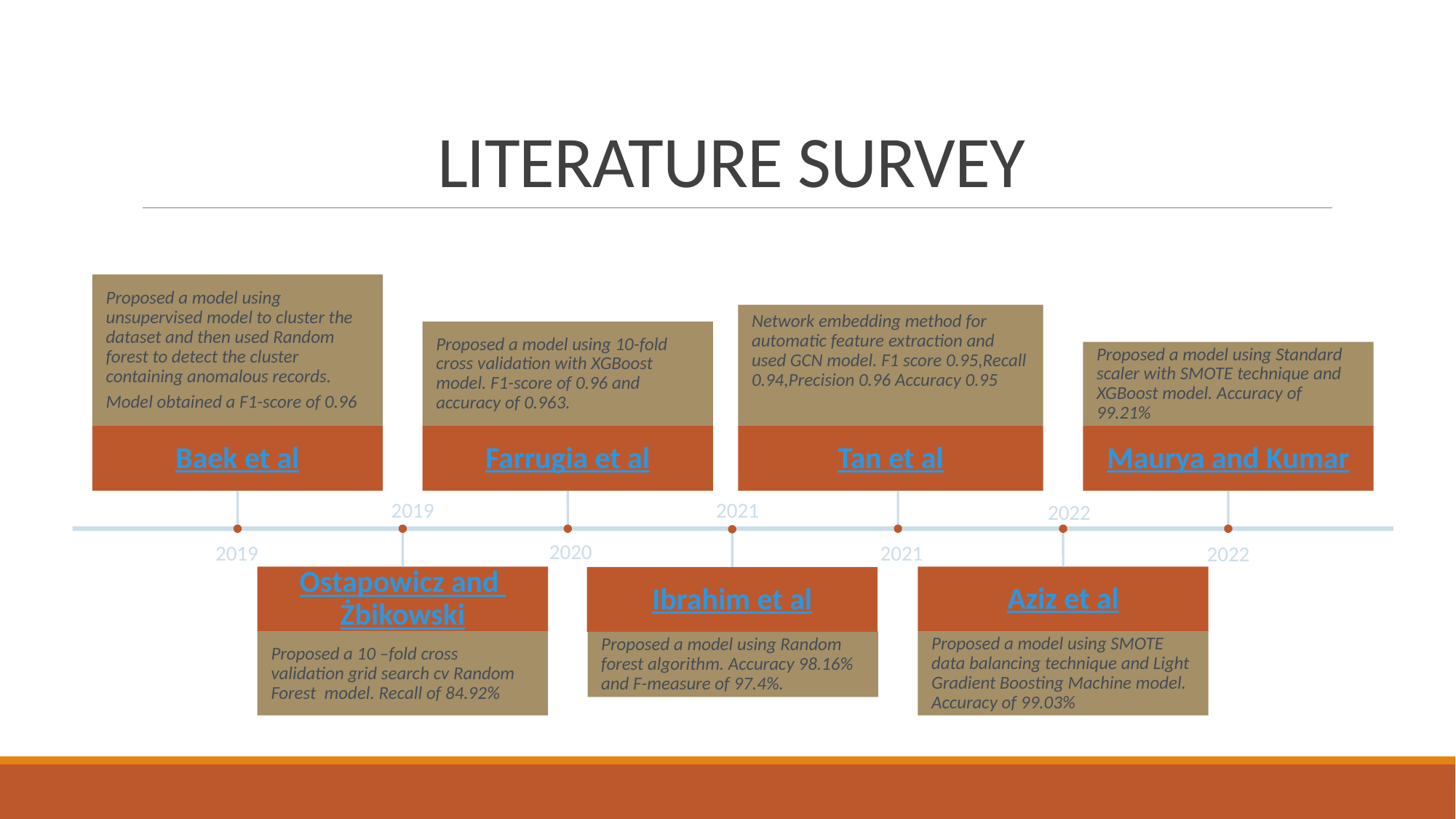

# LITERATURE SURVEY

Proposed a model using unsupervised model to cluster the dataset and then used Random forest to detect the cluster containing anomalous records.
Model obtained a F1-score of 0.96
Network embedding method for automatic feature extraction and used GCN model. F1 score 0.95,Recall 0.94,Precision 0.96 Accuracy 0.95

Proposed a model using 10-fold cross validation with XGBoost model. F1-score of 0.96 and accuracy of 0.963.

Proposed a model using Standard scaler with SMOTE technique and XGBoost model. Accuracy of 99.21%

Baek et al

Farrugia et al

Tan et al

Maurya and Kumar
2021
2019

2022

2020
2019
2021
2022

Ostapowicz and Żbikowski

Aziz et al

Ibrahim et al

Proposed a 10 –fold cross validation grid search cv Random Forest  model. Recall of 84.92%

Proposed a model using Random forest algorithm. Accuracy 98.16% and F-measure of 97.4%.

Proposed a model using SMOTE data balancing technique and Light Gradient Boosting Machine model. Accuracy of 99.03%